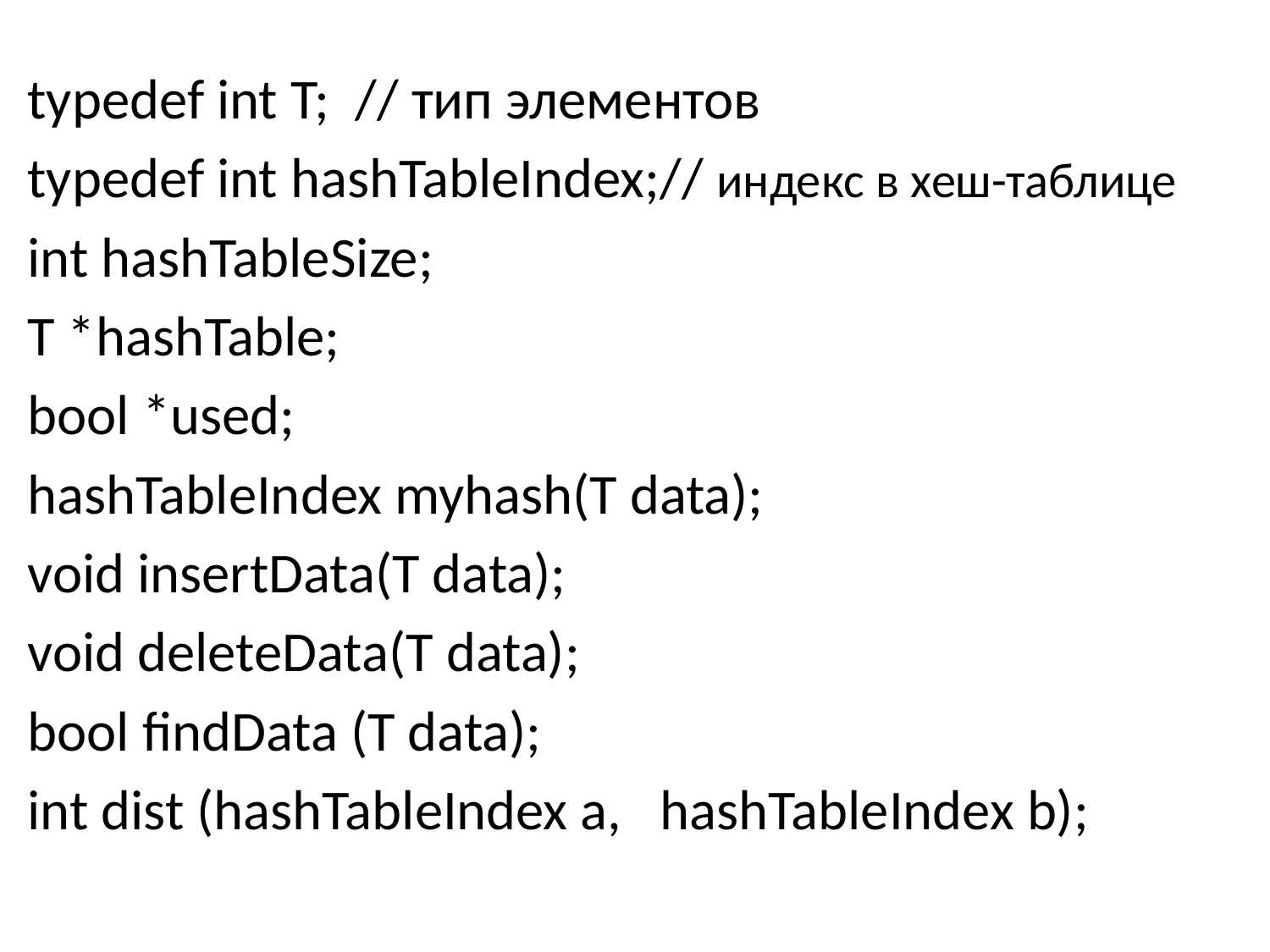

typedef int T;  // тип элементов
typedef int hashTableIndex;// индекс в хеш-таблице
int hashTableSize;
T *hashTable;
bool *used;
hashTableIndex myhash(T data);
void insertData(T data);
void deleteData(T data);
bool findData (T data);
int dist (hashTableIndex a,   hashTableIndex b);